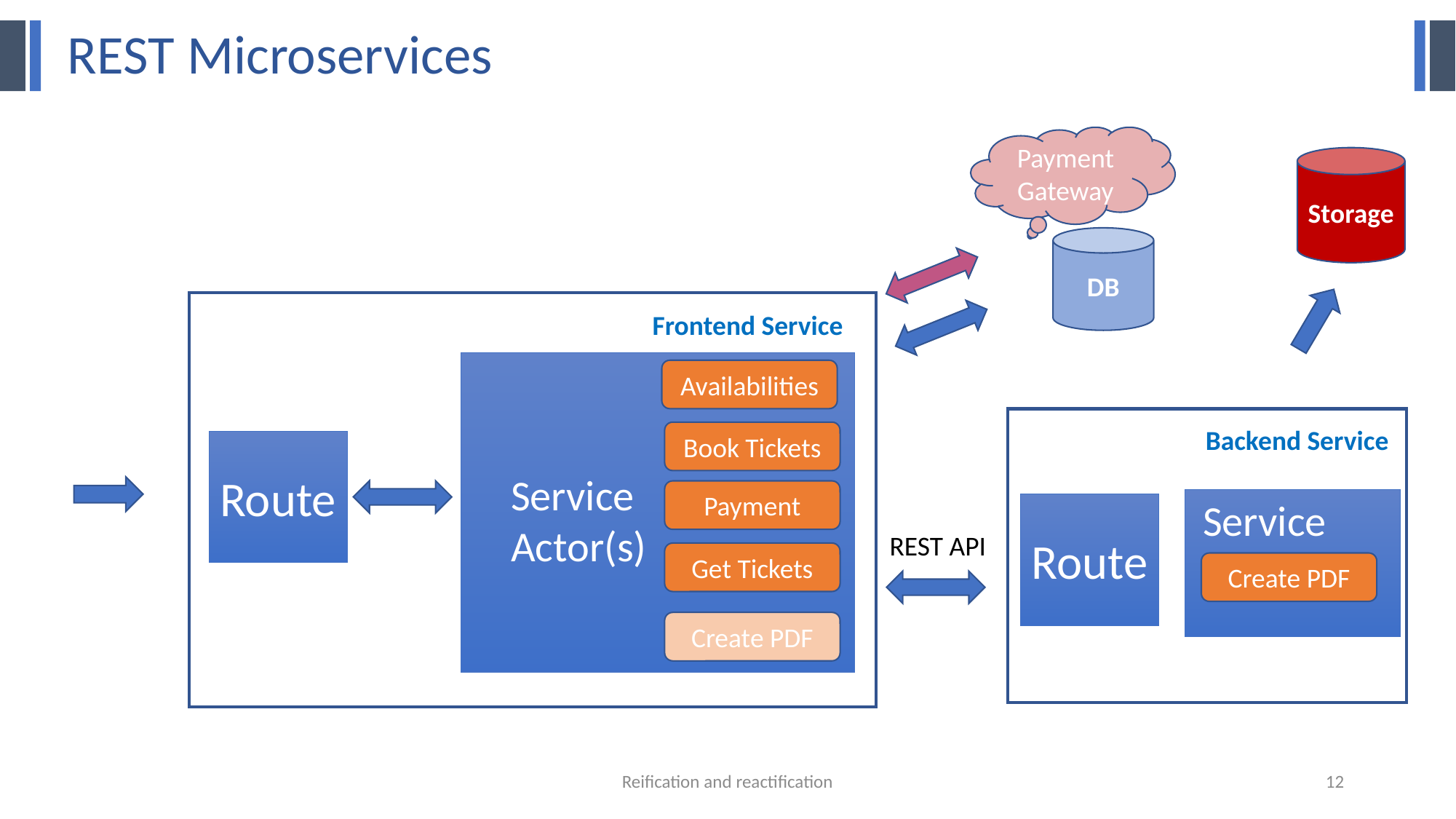

# REST Microservices

Payment Gateway
Storage
DB

Frontend Service

Availabilities

Backend Service
Book Tickets
Route
Service
Actor(s)

Payment
Service

Route
REST API
Get Tickets
Create PDF

Create PDF
Reification and reactification
12